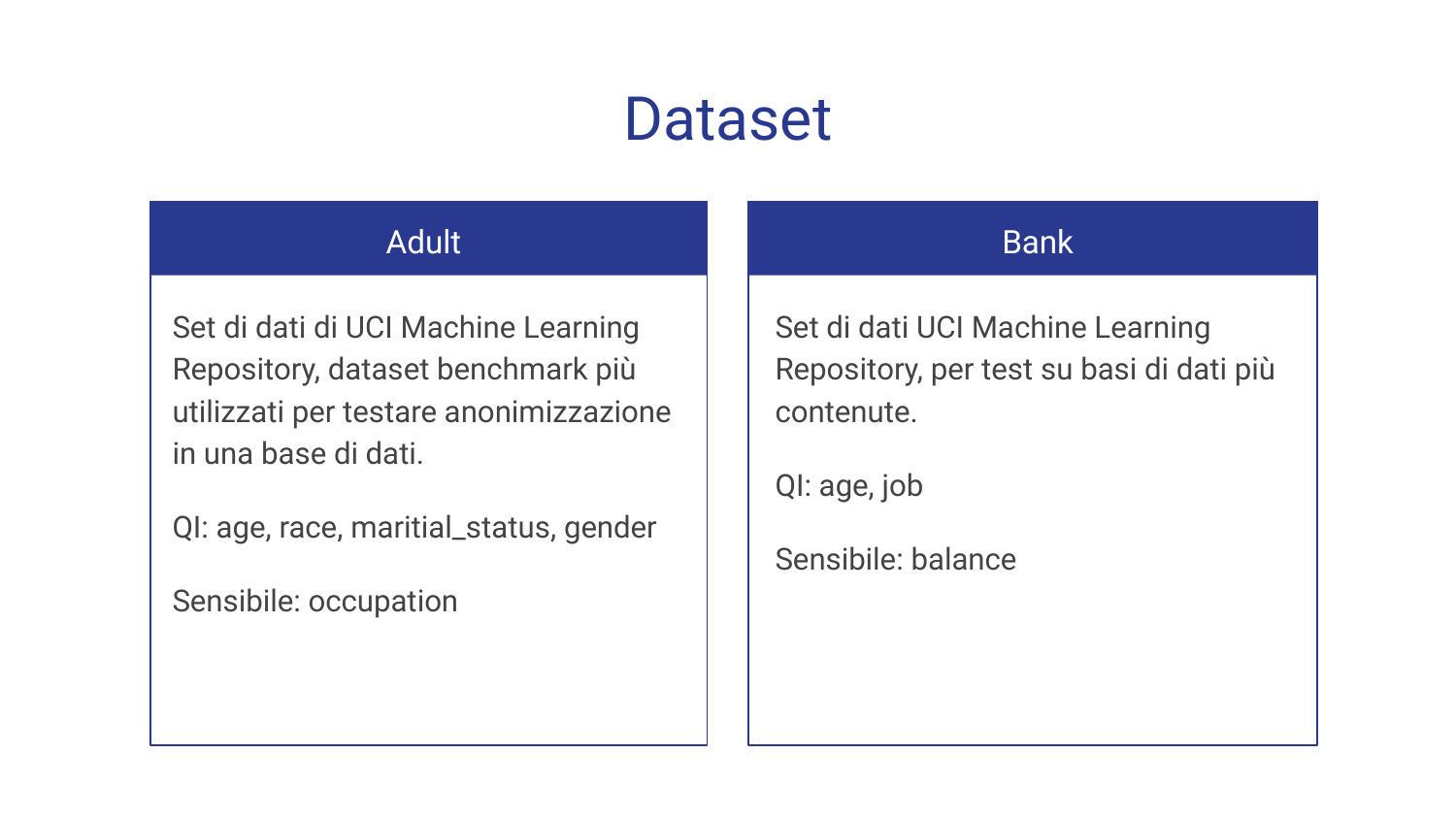

# Dataset
Adult

Bank
Set di dati di UCI Machine Learning Repository, dataset benchmark più utilizzati per testare anonimizzazione in una base di dati.
QI: age, race, maritial_status, gender
Sensibile: occupation
Set di dati UCI Machine Learning Repository, per test su basi di dati più contenute.
QI: age, job
Sensibile: balance